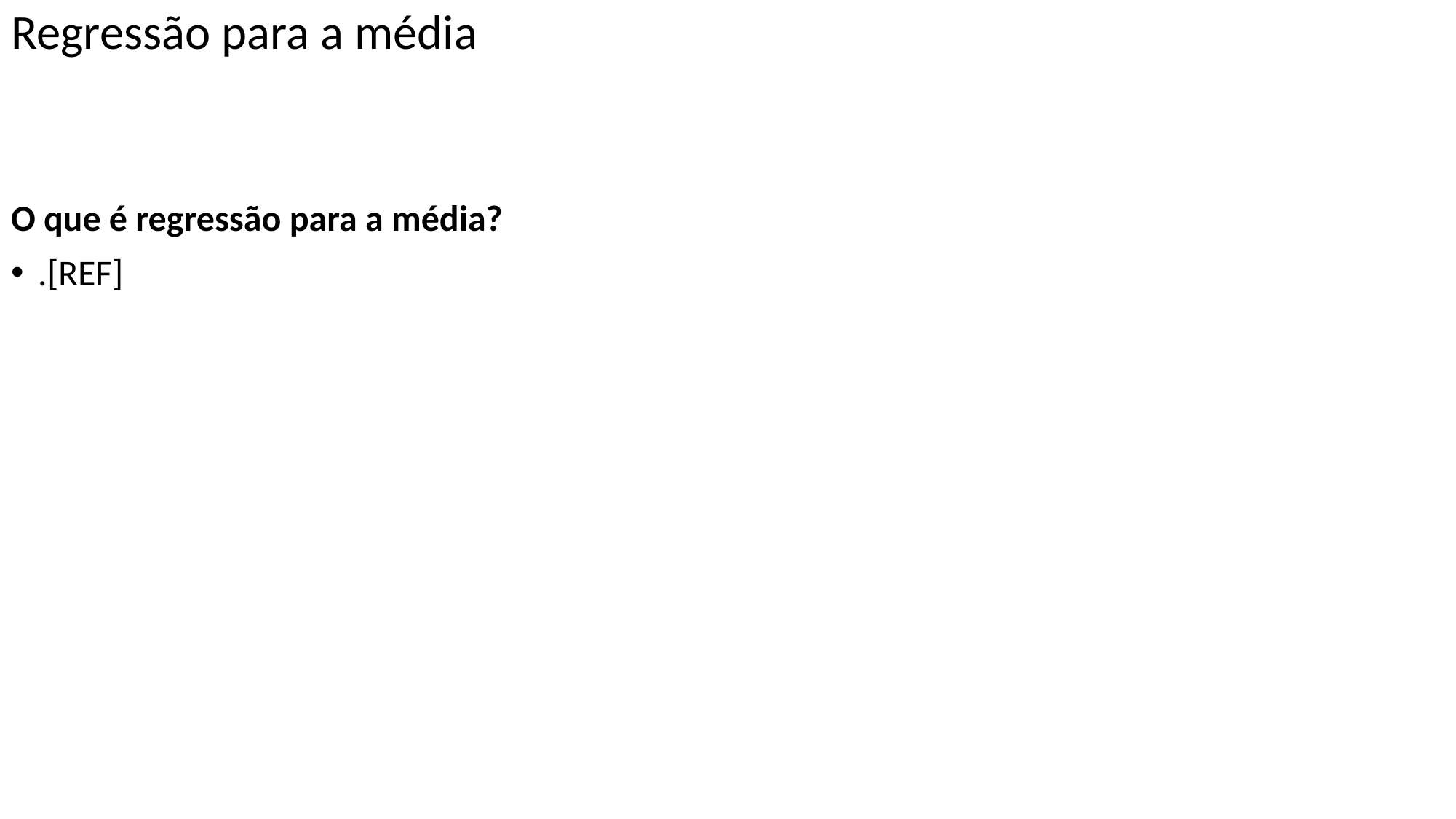

# Regressão para a média

O que é regressão para a média?
.[REF]